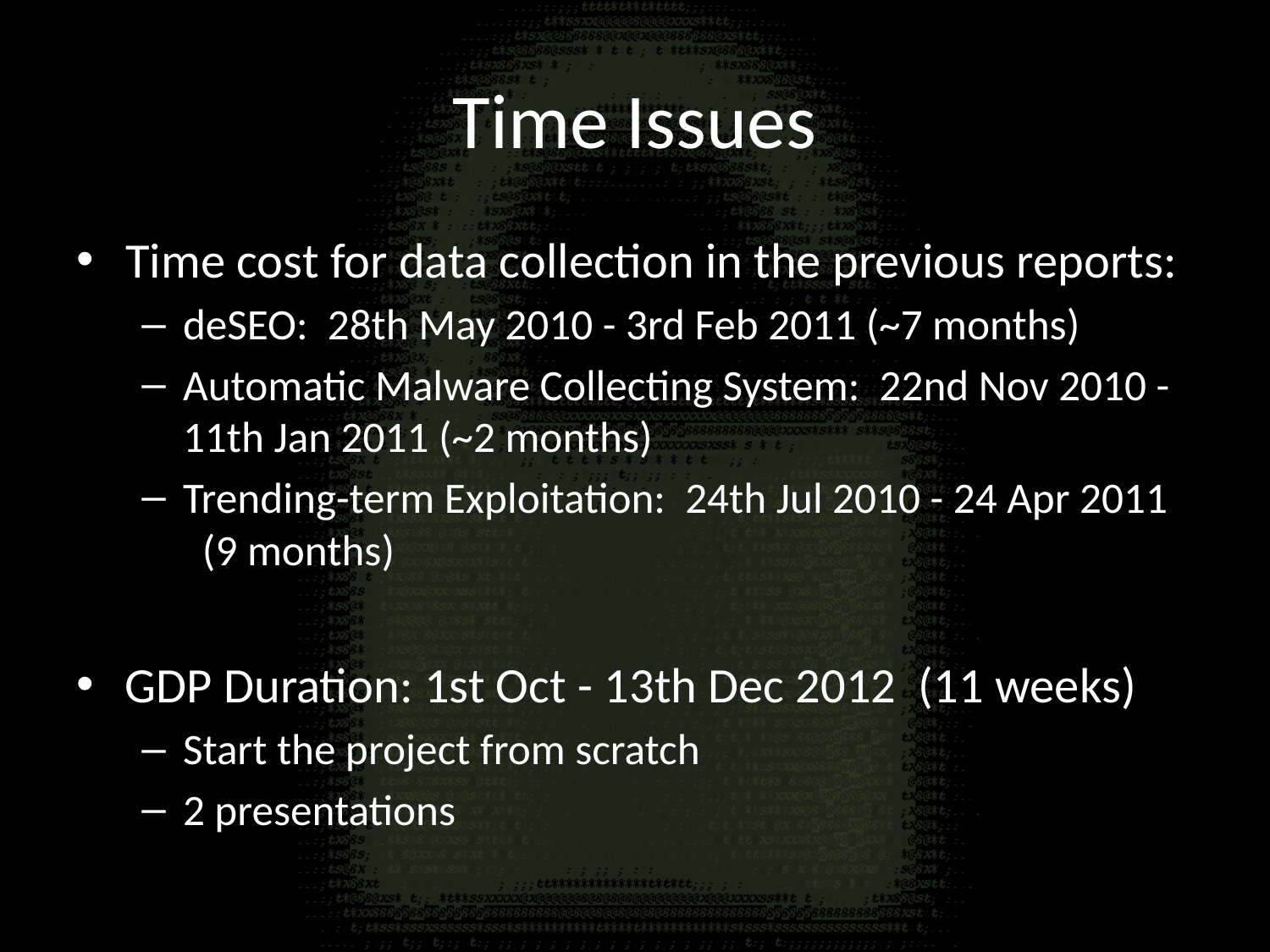

# Time Issues
Time cost for data collection in the previous reports:
deSEO:  28th May 2010 - 3rd Feb 2011 (~7 months)
Automatic Malware Collecting System:  22nd Nov 2010 - 11th Jan 2011 (~2 months)
Trending-term Exploitation:  24th Jul 2010 - 24 Apr 2011     (9 months)

   GDP Duration: 1st Oct - 13th Dec 2012  (11 weeks)
Start the project from scratch
2 presentations